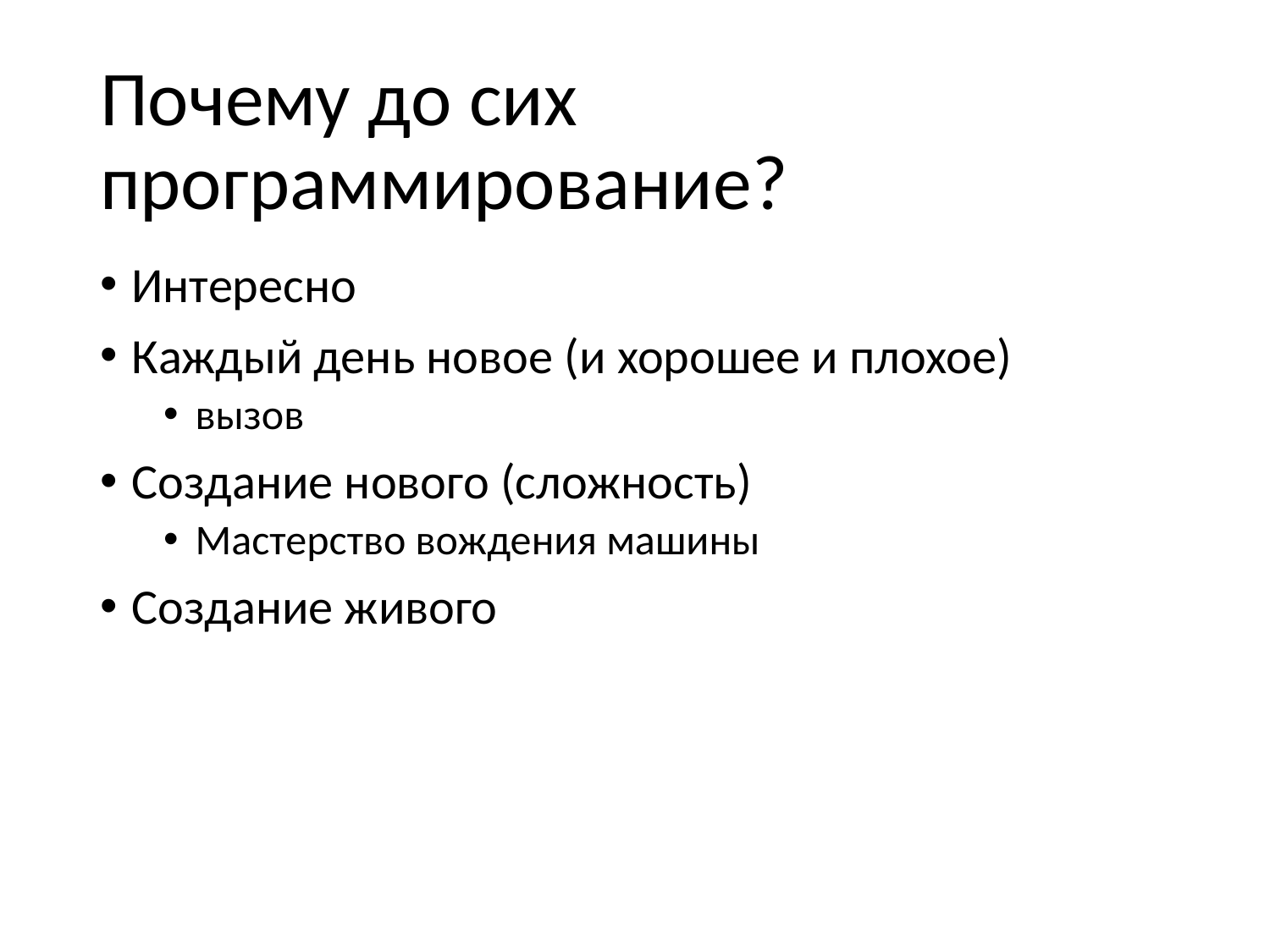

# Почему до сих программирование?
Интересно
Каждый день новое (и хорошее и плохое)
вызов
Создание нового (сложность)
Мастерство вождения машины
Создание живого